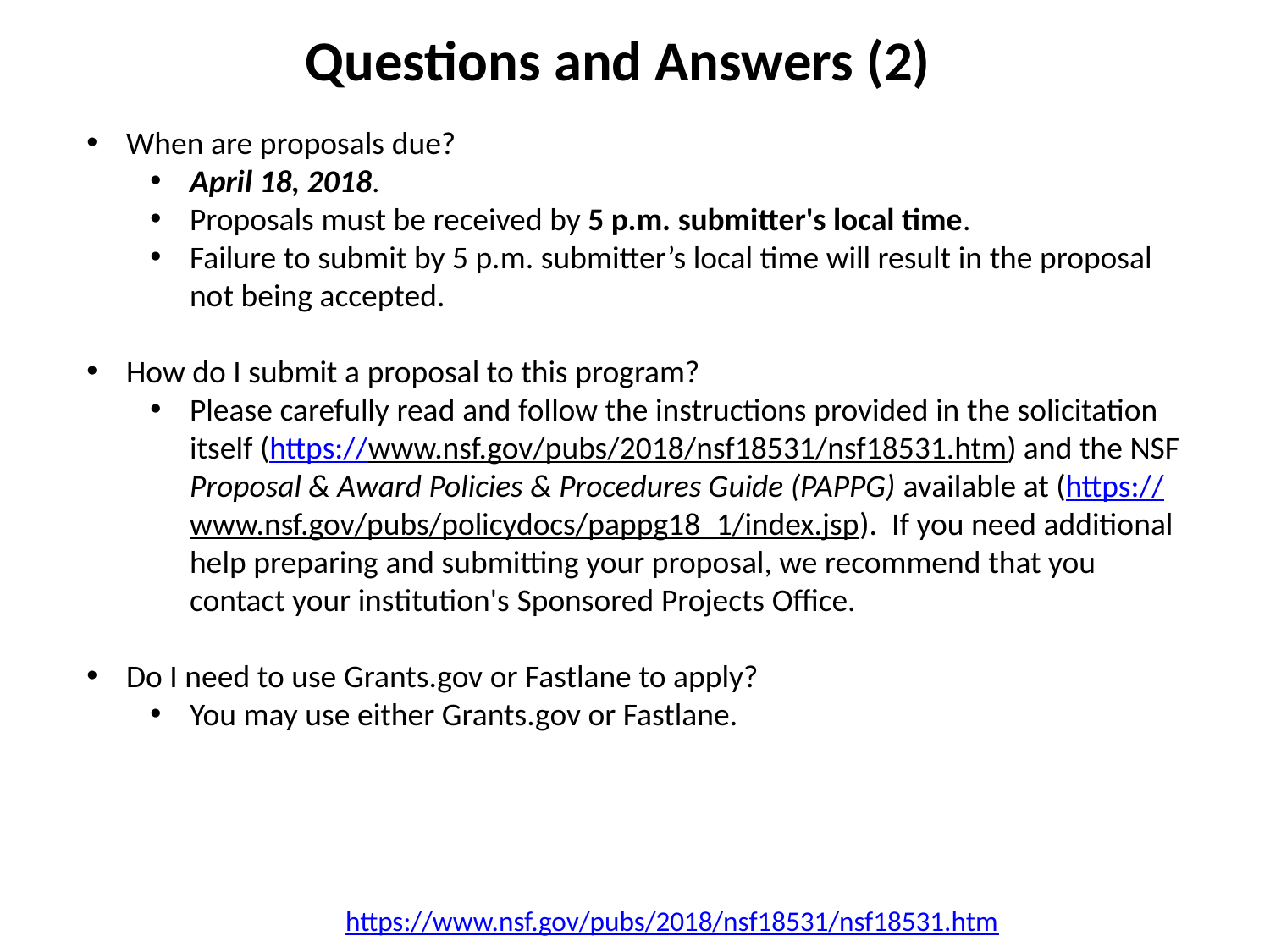

# Questions and Answers (2)
When are proposals due?
April 18, 2018.
Proposals must be received by 5 p.m. submitter's local time.
Failure to submit by 5 p.m. submitter’s local time will result in the proposal not being accepted.

How do I submit a proposal to this program?
Please carefully read and follow the instructions provided in the solicitation itself (https://www.nsf.gov/pubs/2018/nsf18531/nsf18531.htm) and the NSF Proposal & Award Policies & Procedures Guide (PAPPG) available at (https://www.nsf.gov/pubs/policydocs/pappg18_1/index.jsp).  If you need additional help preparing and submitting your proposal, we recommend that you contact your institution's Sponsored Projects Office.

Do I need to use Grants.gov or Fastlane to apply?
You may use either Grants.gov or Fastlane.